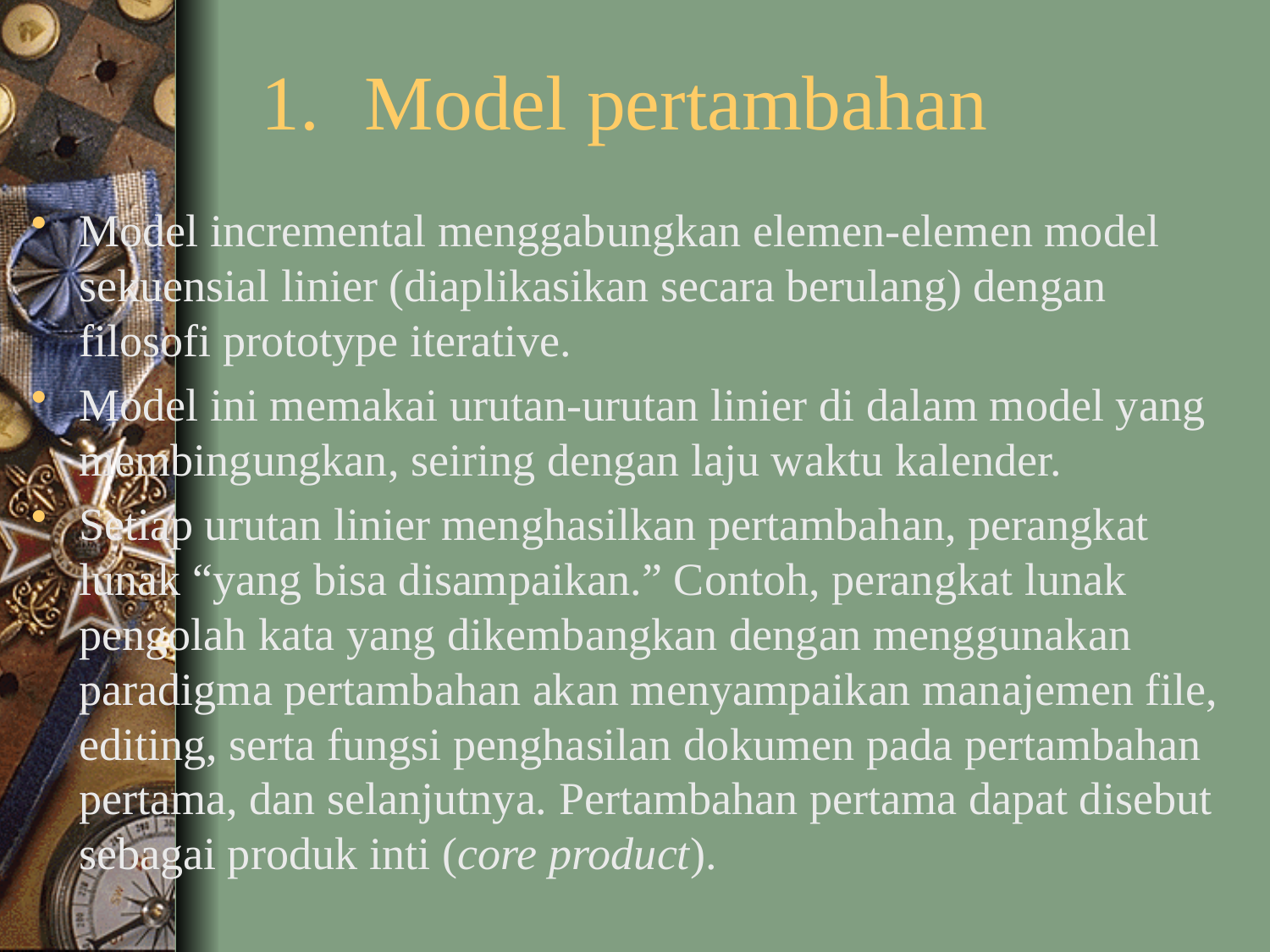

# Model pertambahan
Model incremental menggabungkan elemen-elemen model sekuensial linier (diaplikasikan secara berulang) dengan filosofi prototype iterative.
Model ini memakai urutan-urutan linier di dalam model yang membingungkan, seiring dengan laju waktu kalender.
Setiap urutan linier menghasilkan pertambahan, perangkat lunak “yang bisa disampaikan.” Contoh, perangkat lunak pengolah kata yang dikembangkan dengan menggunakan paradigma pertambahan akan menyampaikan manajemen file, editing, serta fungsi penghasilan dokumen pada pertambahan pertama, dan selanjutnya. Pertambahan pertama dapat disebut sebagai produk inti (core product).